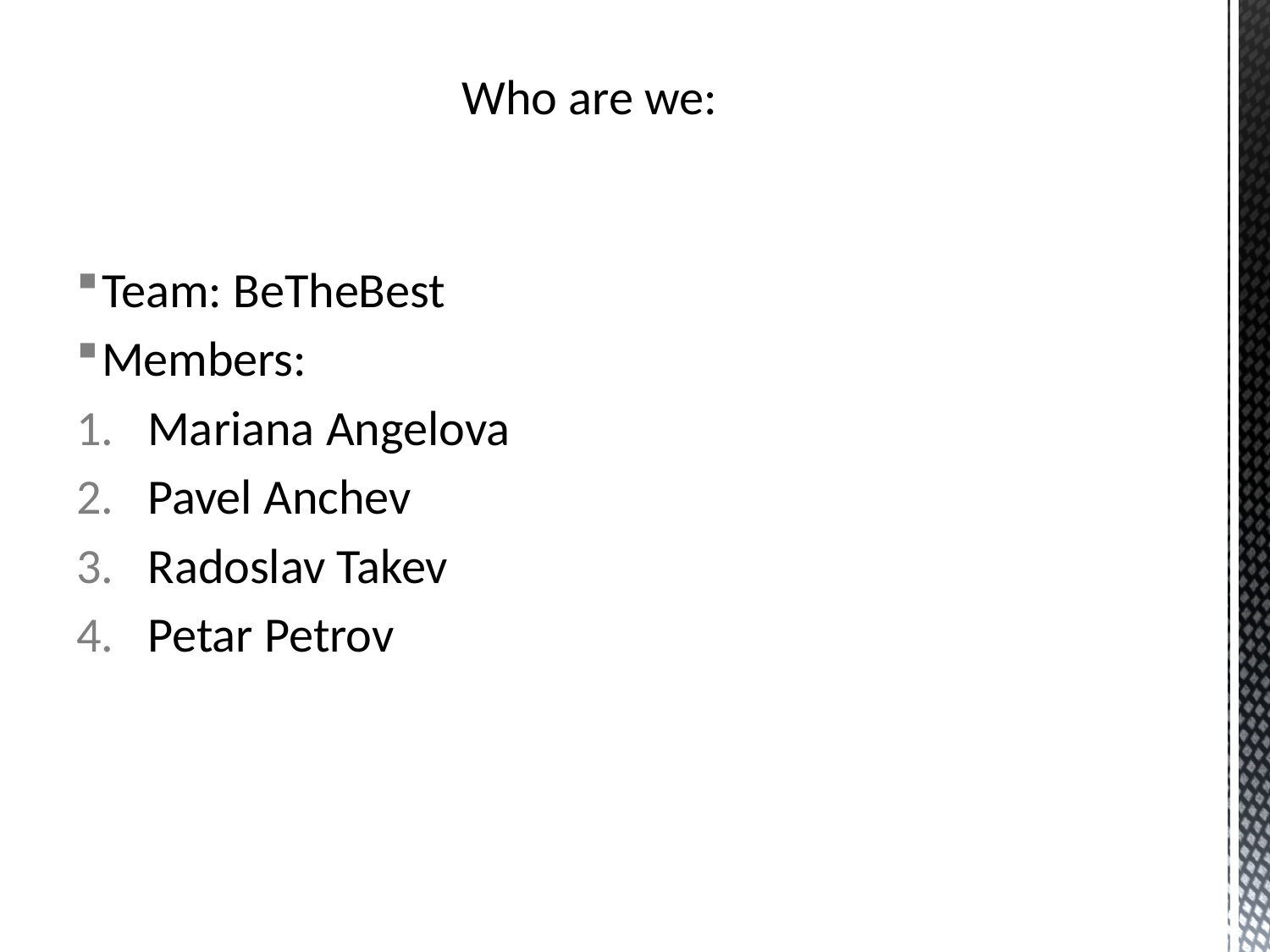

# Who are we:
Team: BeTheBest
Members:
Mariana Angelova
Pavel Anchev
Radoslav Takev
Petar Petrov